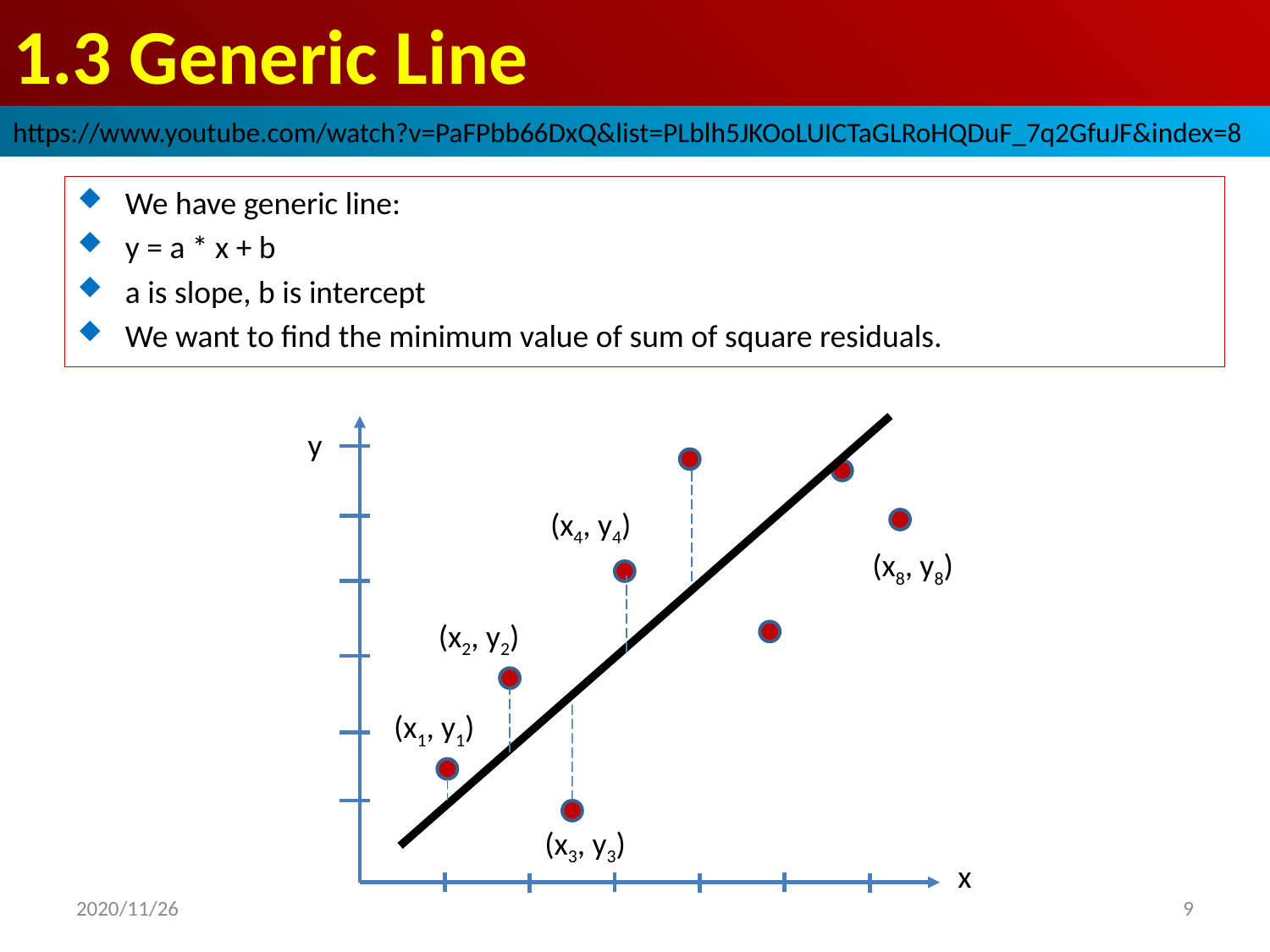

# 1.3 Generic Line
https://www.youtube.com/watch?v=PaFPbb66DxQ&list=PLblh5JKOoLUICTaGLRoHQDuF_7q2GfuJF&index=8
We have generic line:
y = a * x + b
a is slope, b is intercept
We want to find the minimum value of sum of square residuals.
y

(x4, y4)

(x8, y8)

(x2, y2)

(x1, y1)

(x3, y3)
x
2020/11/26
9